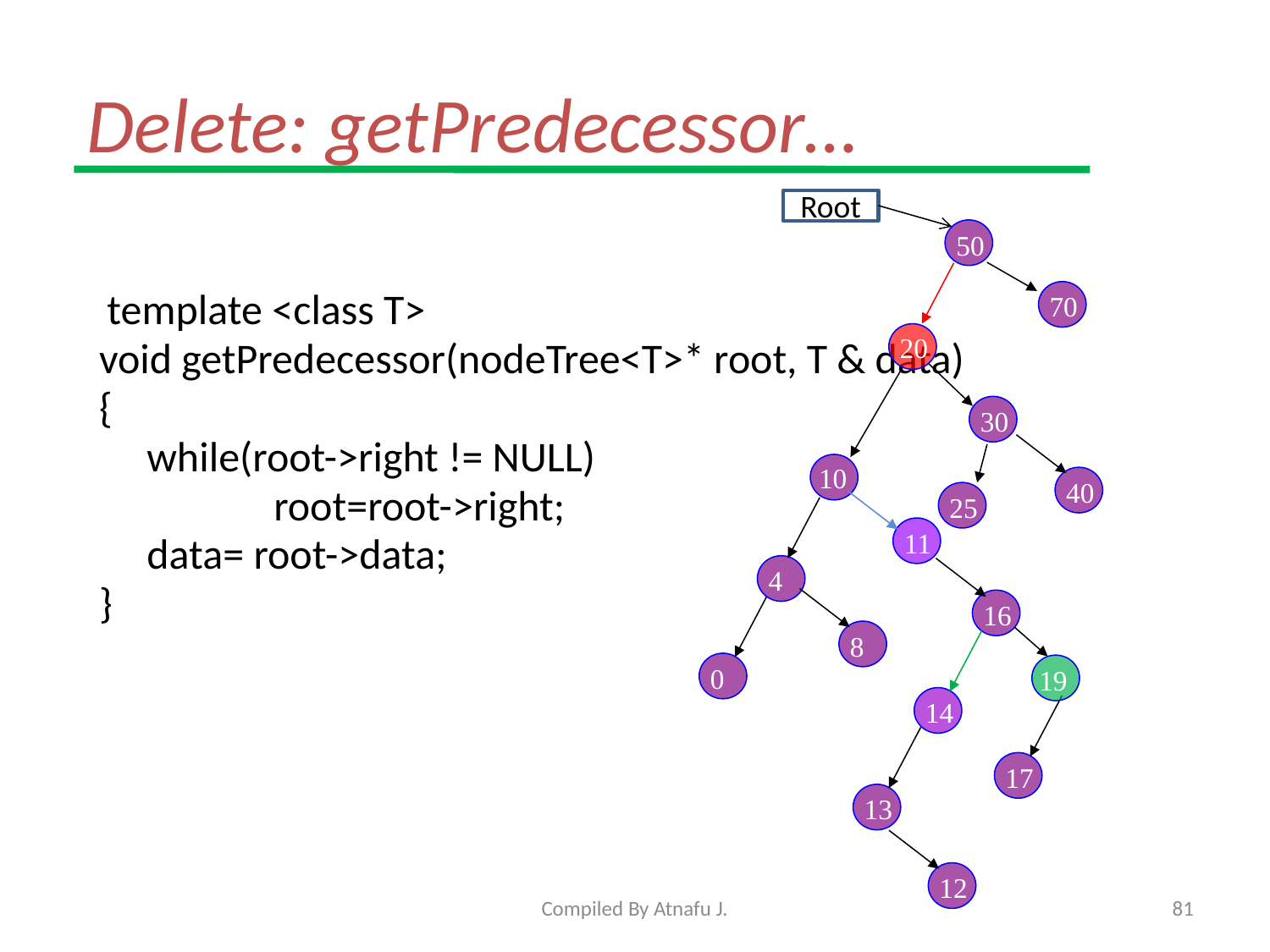

# Delete: getPredecessor…
Root

50

70
20

30

10

40

25

11

4

16

8

0

19

14

17

13

12
 template <class T>
void getPredecessor(nodeTree<T>* root, T & data)
{
	while(root->right != NULL)
		root=root->right;
	data= root->data;
}
Compiled By Atnafu J.
81